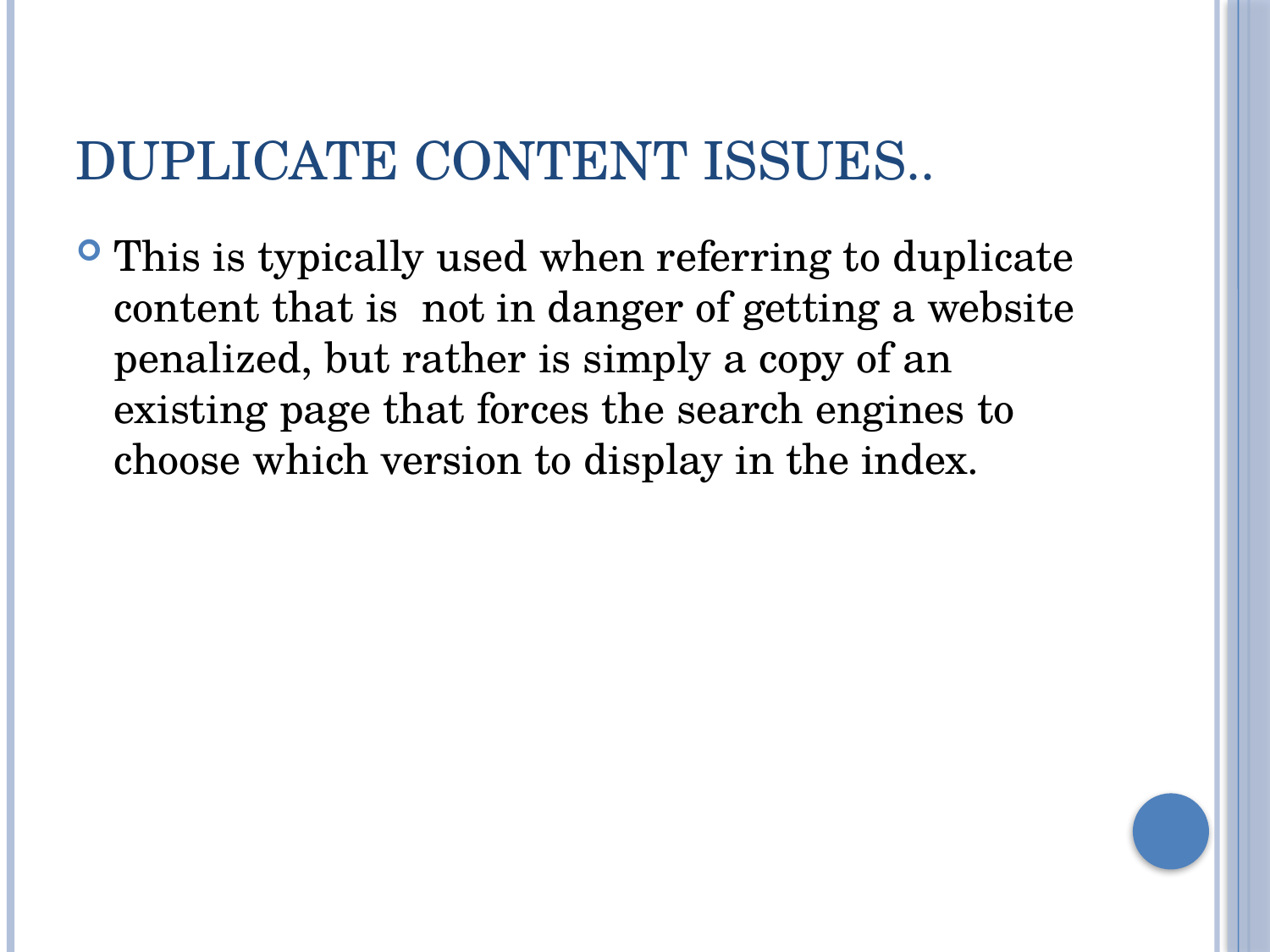

# Duplicate content issues..
This is typically used when referring to duplicate content that is  not in danger of getting a website penalized, but rather is simply a copy of an existing page that forces the search engines to choose which version to display in the index.